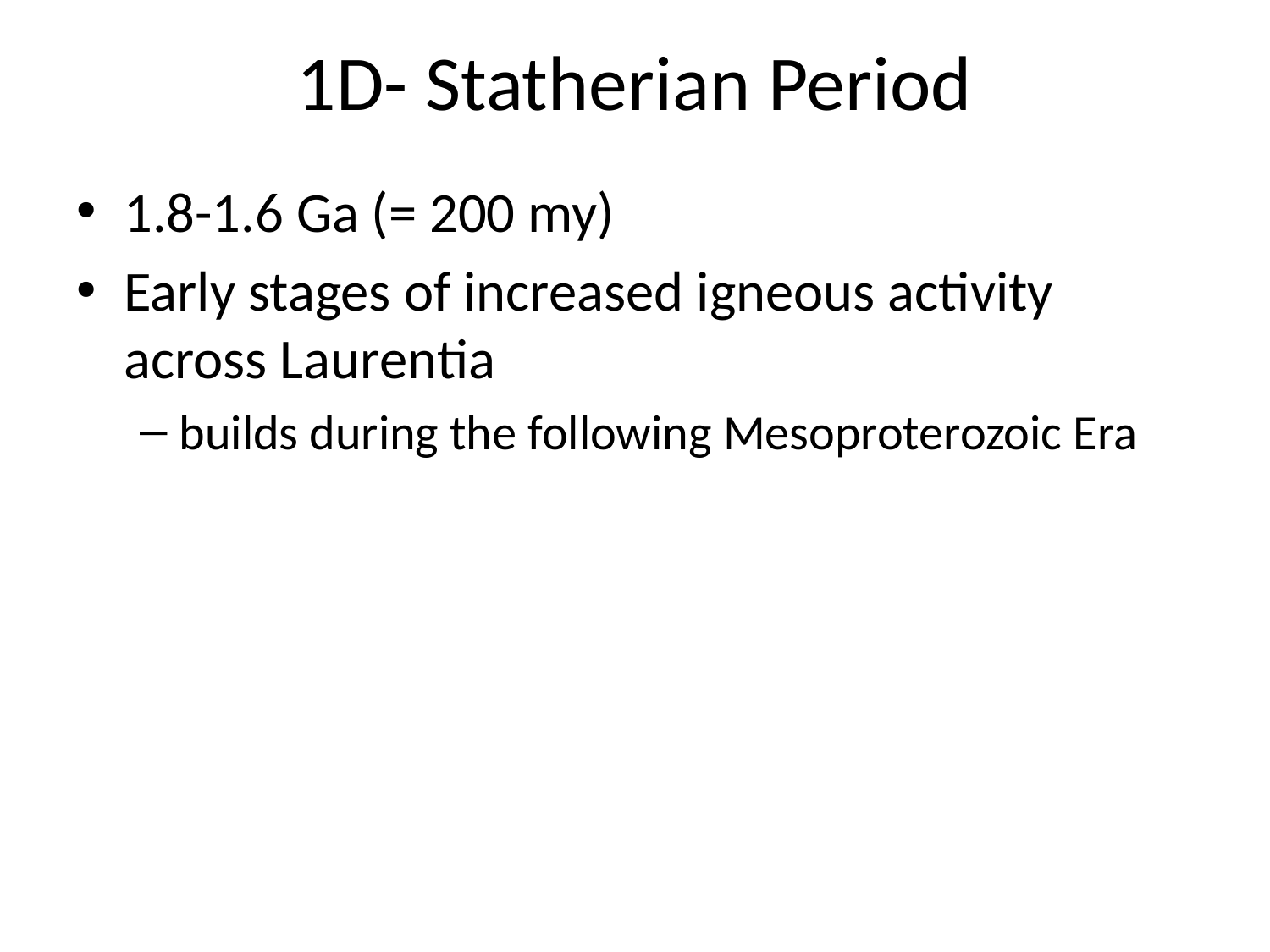

# 1D- Statherian Period
1.8-1.6 Ga (= 200 my)
Early stages of increased igneous activity across Laurentia
builds during the following Mesoproterozoic Era